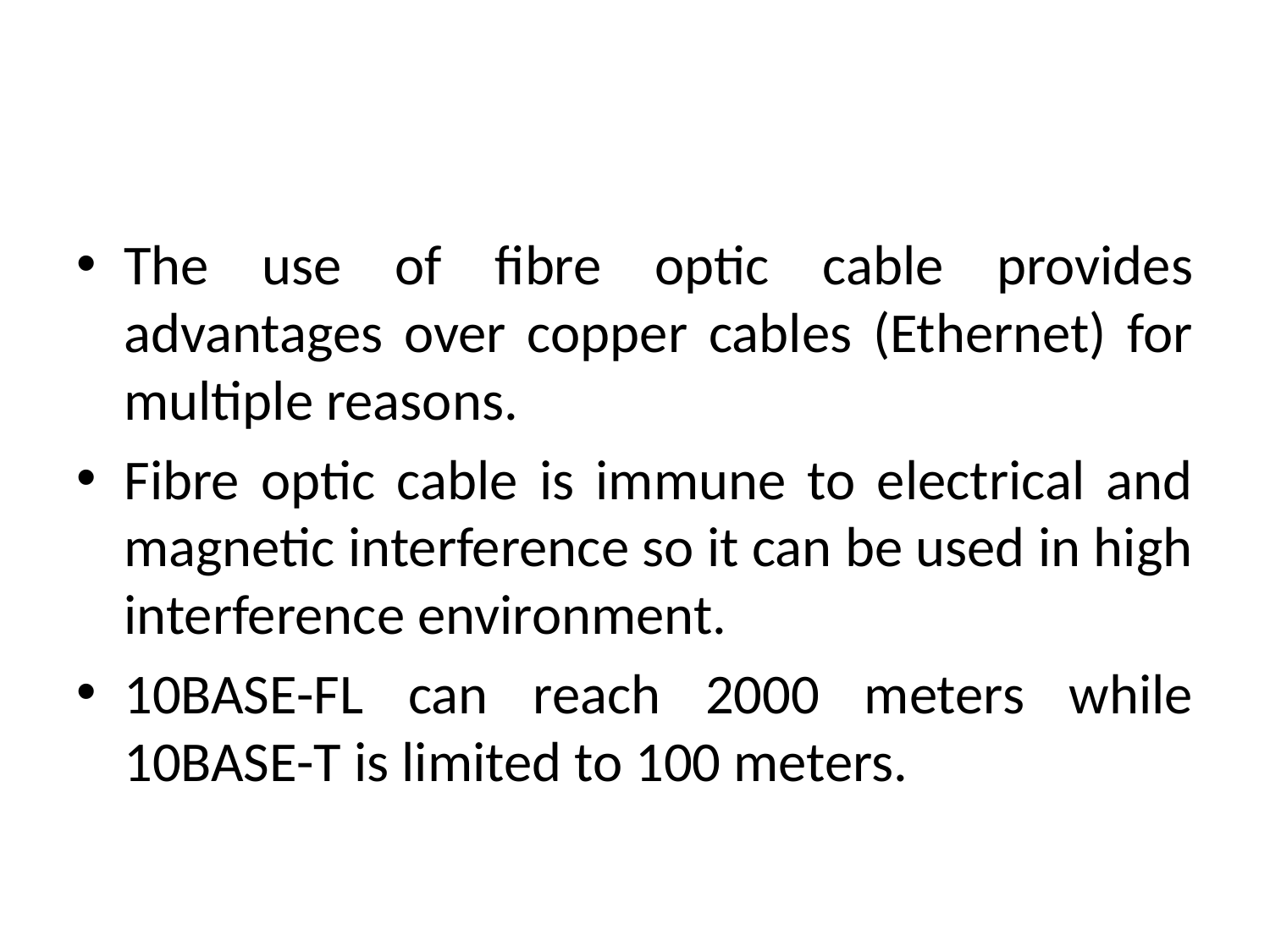

#
The use of fibre optic cable provides advantages over copper cables (Ethernet) for multiple reasons.
Fibre optic cable is immune to electrical and magnetic interference so it can be used in high interference environment.
10BASE-FL can reach 2000 meters while 10BASE-T is limited to 100 meters.